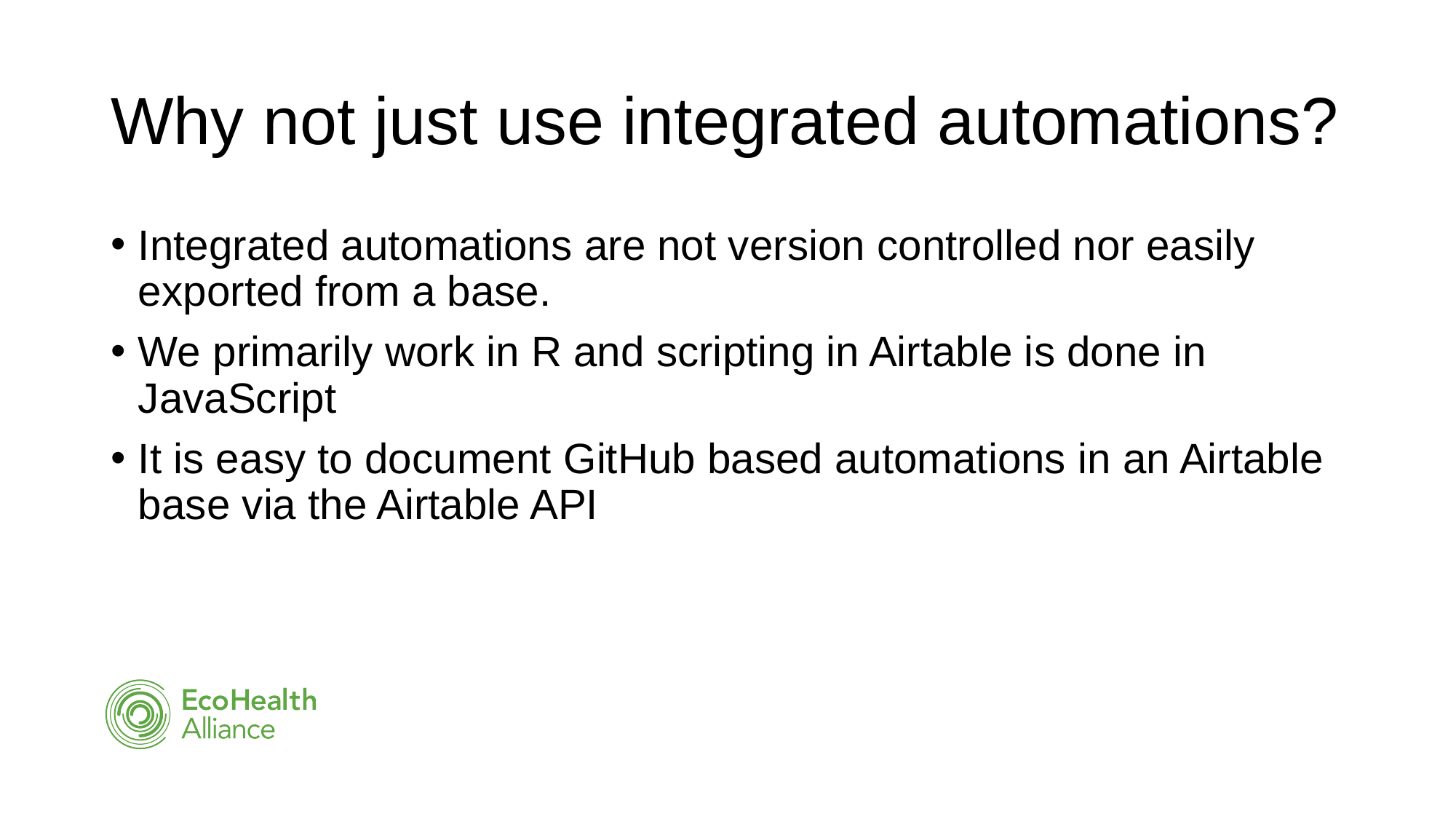

# Why not just use integrated automations?
Integrated automations are not version controlled nor easily exported from a base.
We primarily work in R and scripting in Airtable is done in JavaScript
It is easy to document GitHub based automations in an Airtable base via the Airtable API